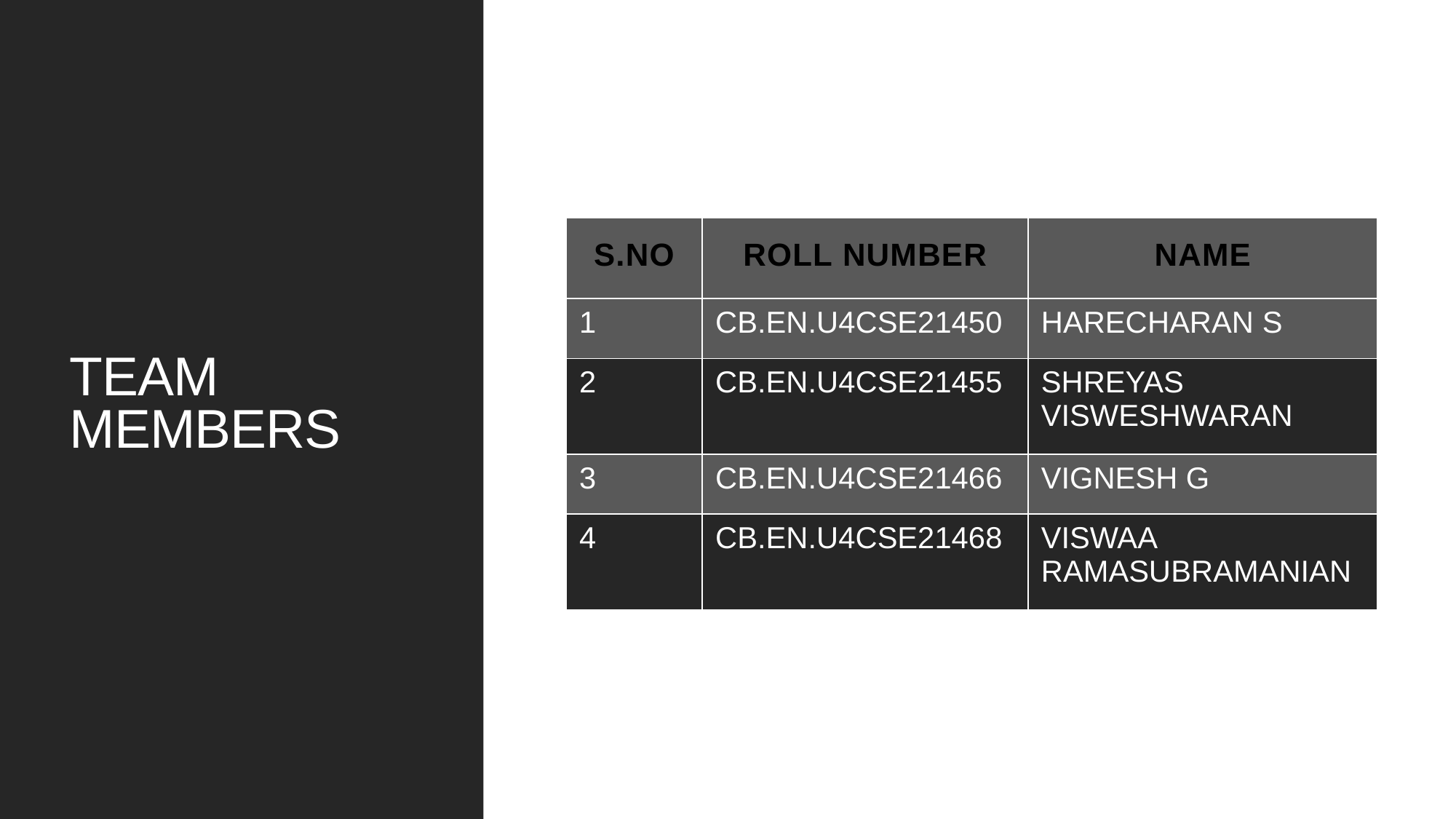

# TEAM MEMBERS
| S.NO | ROLL NUMBER | NAME |
| --- | --- | --- |
| 1 | CB.EN.U4CSE21450 | HARECHARAN S |
| 2 | CB.EN.U4CSE21455 | SHREYAS VISWESHWARAN |
| 3 | CB.EN.U4CSE21466 | VIGNESH G |
| 4 | CB.EN.U4CSE21468 | VISWAA RAMASUBRAMANIAN |